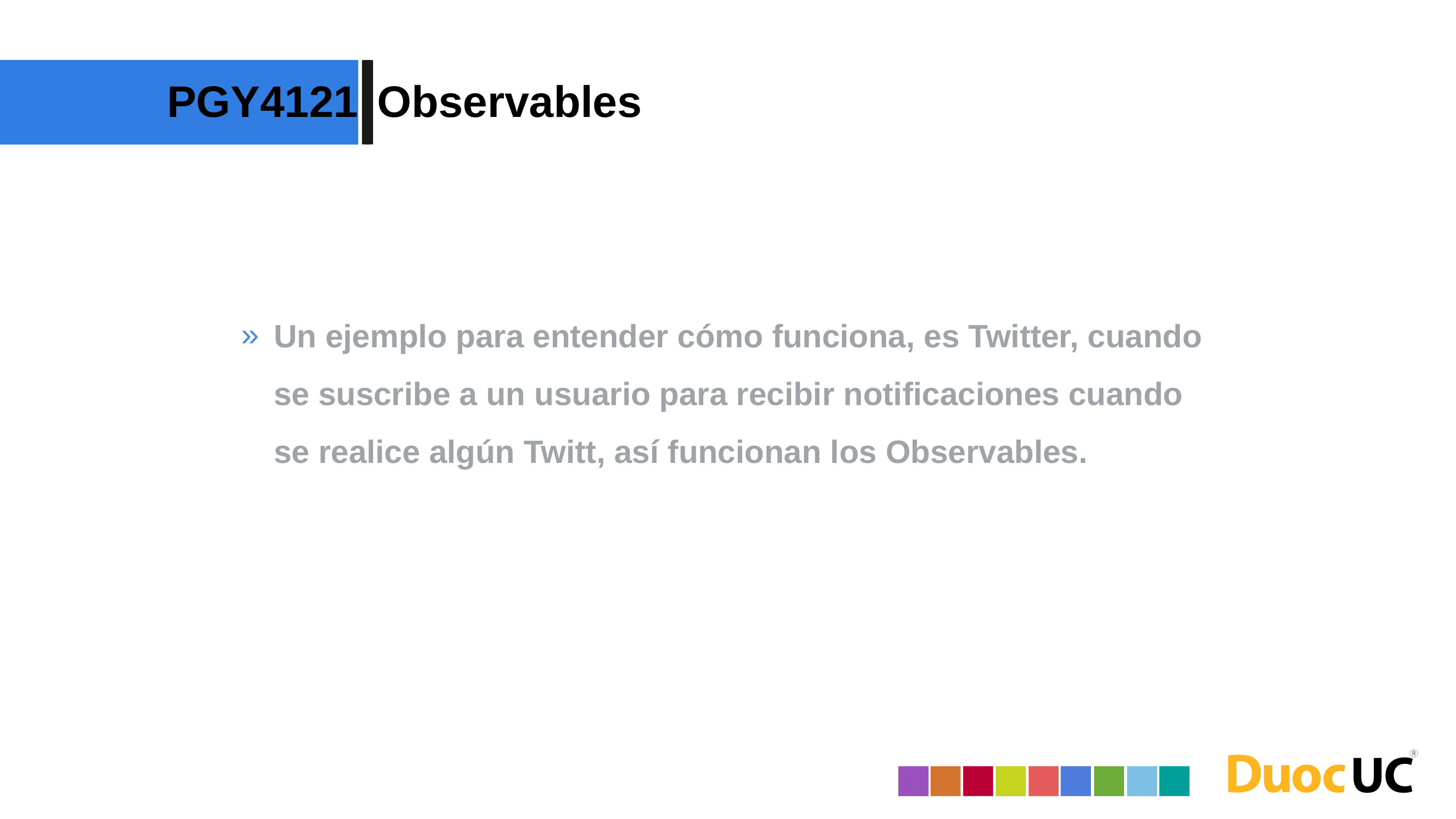

PGY4121
Observables
Un ejemplo para entender cómo funciona, es Twitter, cuando se suscribe a un usuario para recibir notificaciones cuando se realice algún Twitt, así funcionan los Observables.